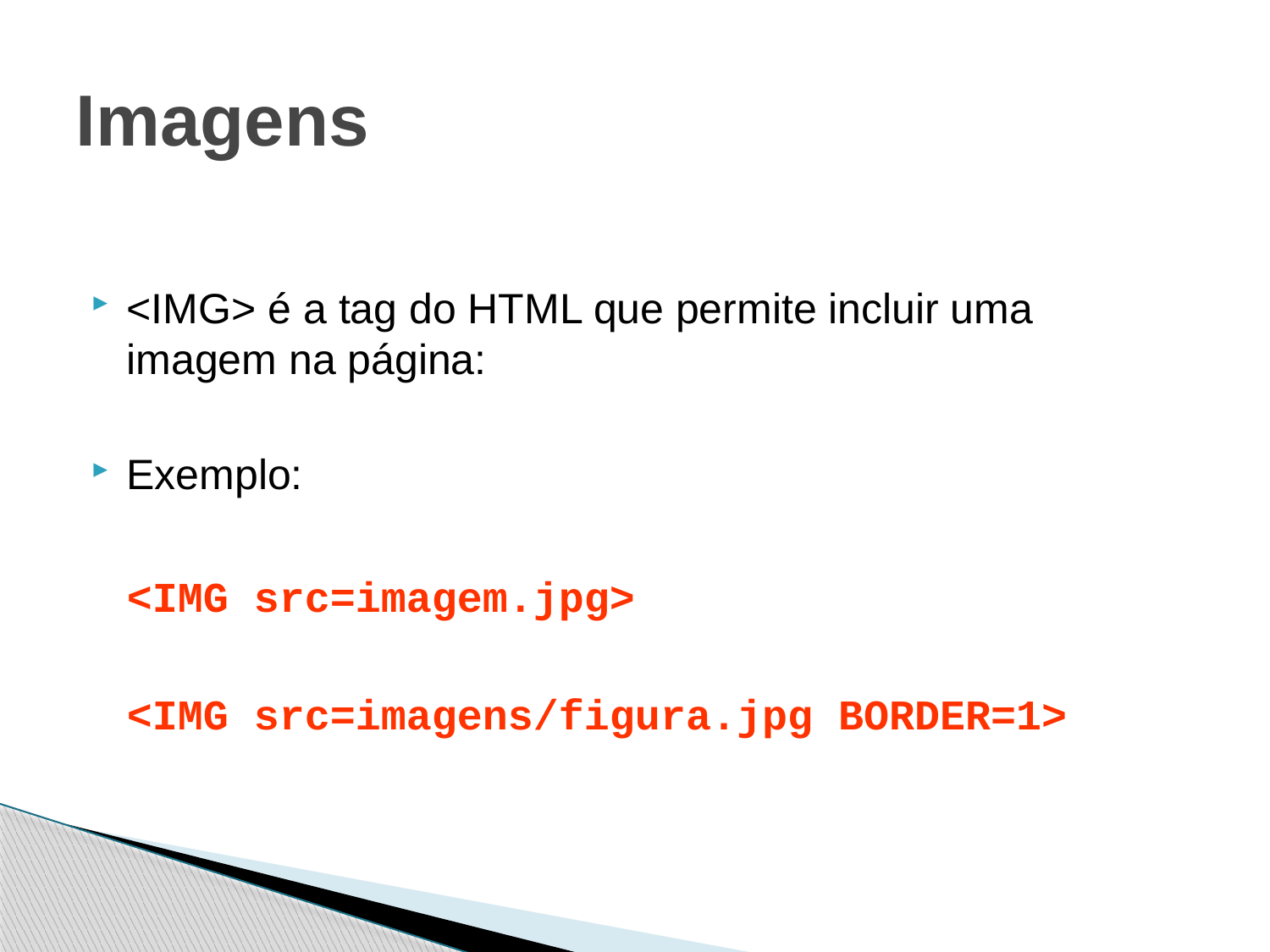

# Imagens
<IMG> é a tag do HTML que permite incluir uma imagem na página:

Exemplo:

	<IMG src=imagem.jpg>

	<IMG src=imagens/figura.jpg BORDER=1>